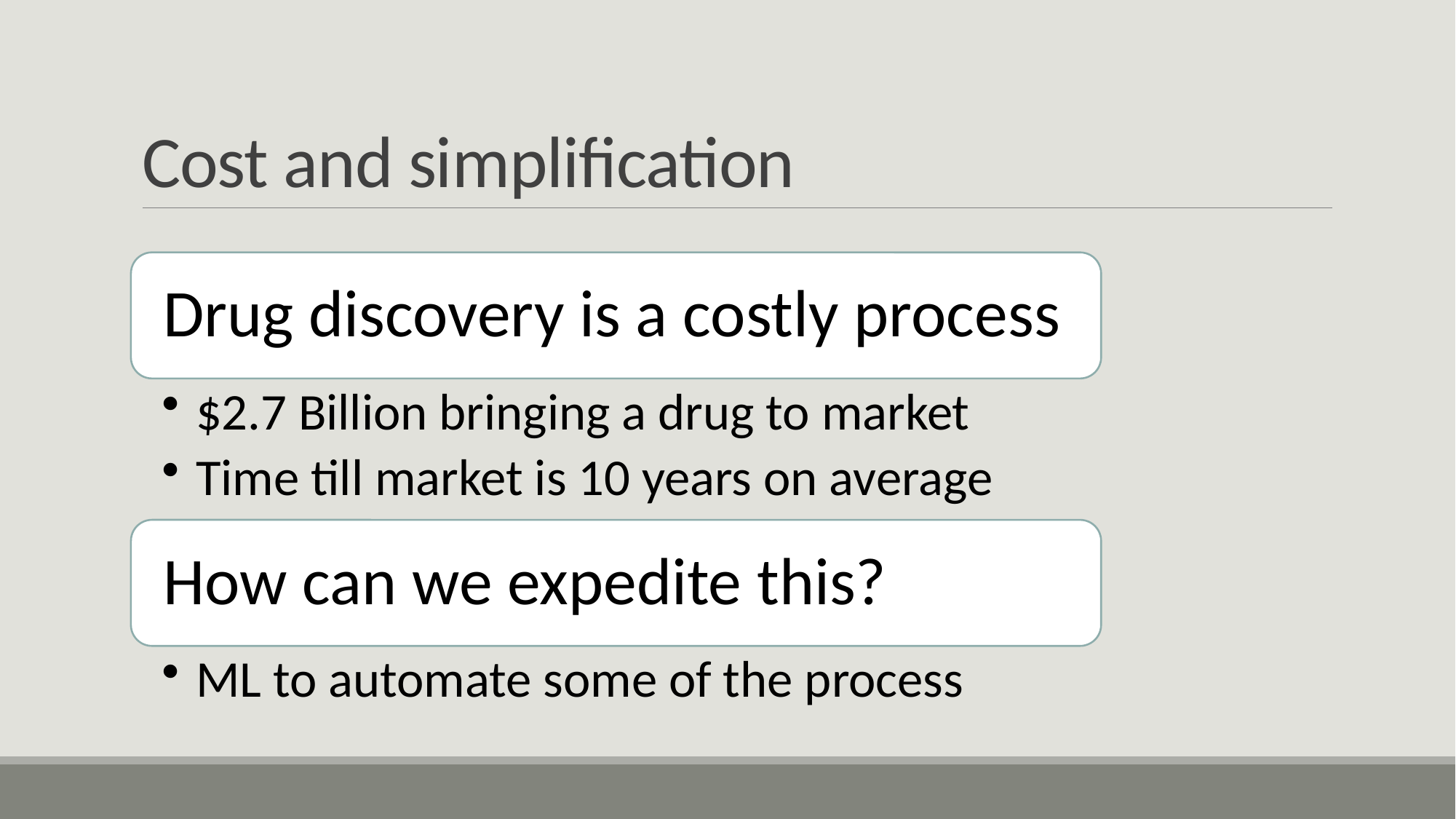

# Cost and simplification
Drug discovery is a costly process
$2.7 Billion bringing a drug to market
Time till market is 10 years on average
How can we expedite this?
ML to automate some of the process